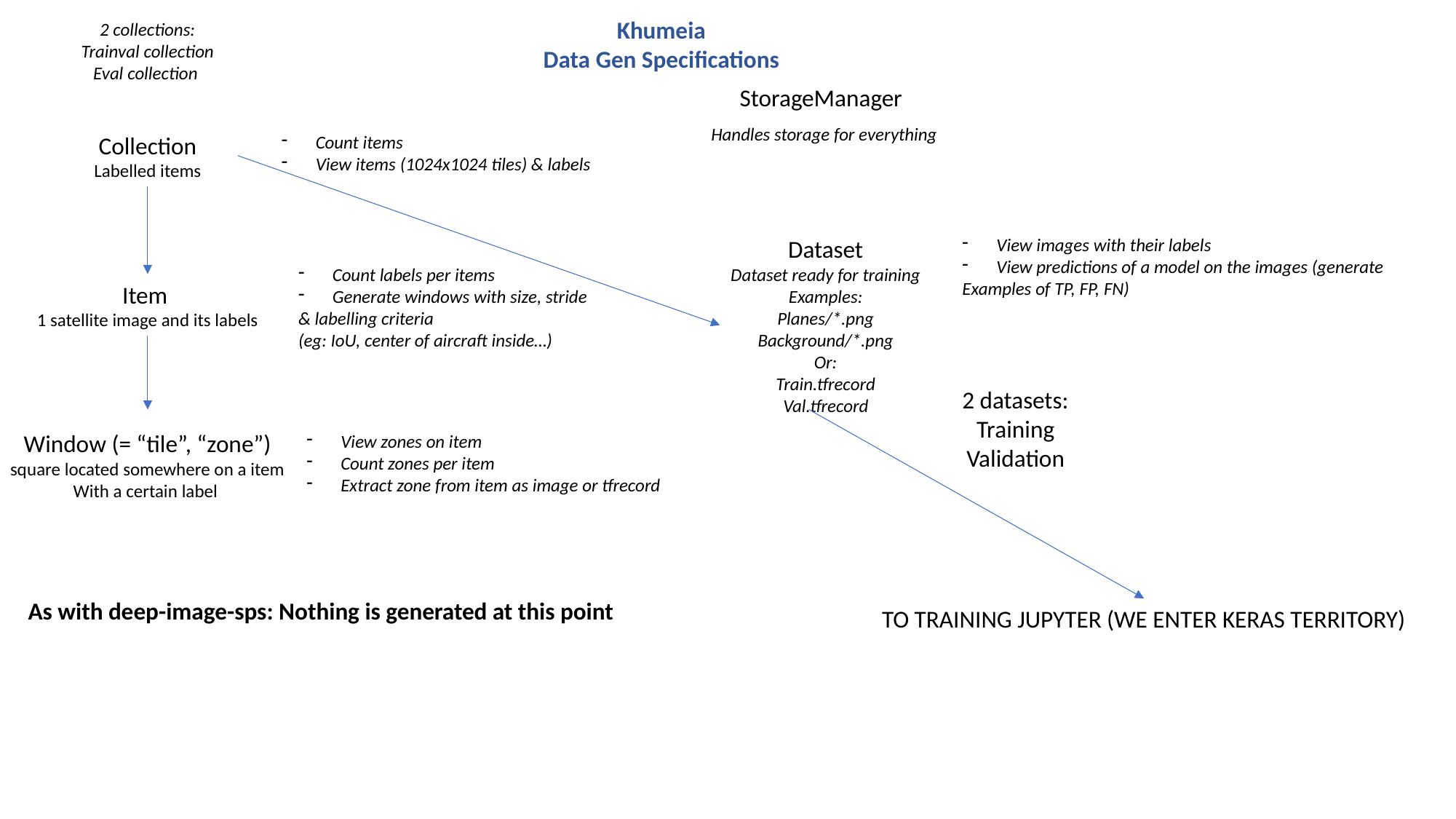

Khumeia
Data Gen Specifications
2 collections:
Trainval collection
Eval collection
StorageManager
Handles storage for everything
Collection
Labelled items
Count items
View items (1024x1024 tiles) & labels
Dataset
Dataset ready for training
Examples:
Planes/*.png
Background/*.png
Or:
Train.tfrecord
Val.tfrecord
View images with their labels
View predictions of a model on the images (generate
Examples of TP, FP, FN)
Count labels per items
Generate windows with size, stride
& labelling criteria
(eg: IoU, center of aircraft inside…)
Item
1 satellite image and its labels
2 datasets:
Training
Validation
Window (= “tile”, “zone”)
square located somewhere on a item
With a certain label
View zones on item
Count zones per item
Extract zone from item as image or tfrecord
As with deep-image-sps: Nothing is generated at this point
TO TRAINING JUPYTER (WE ENTER KERAS TERRITORY)